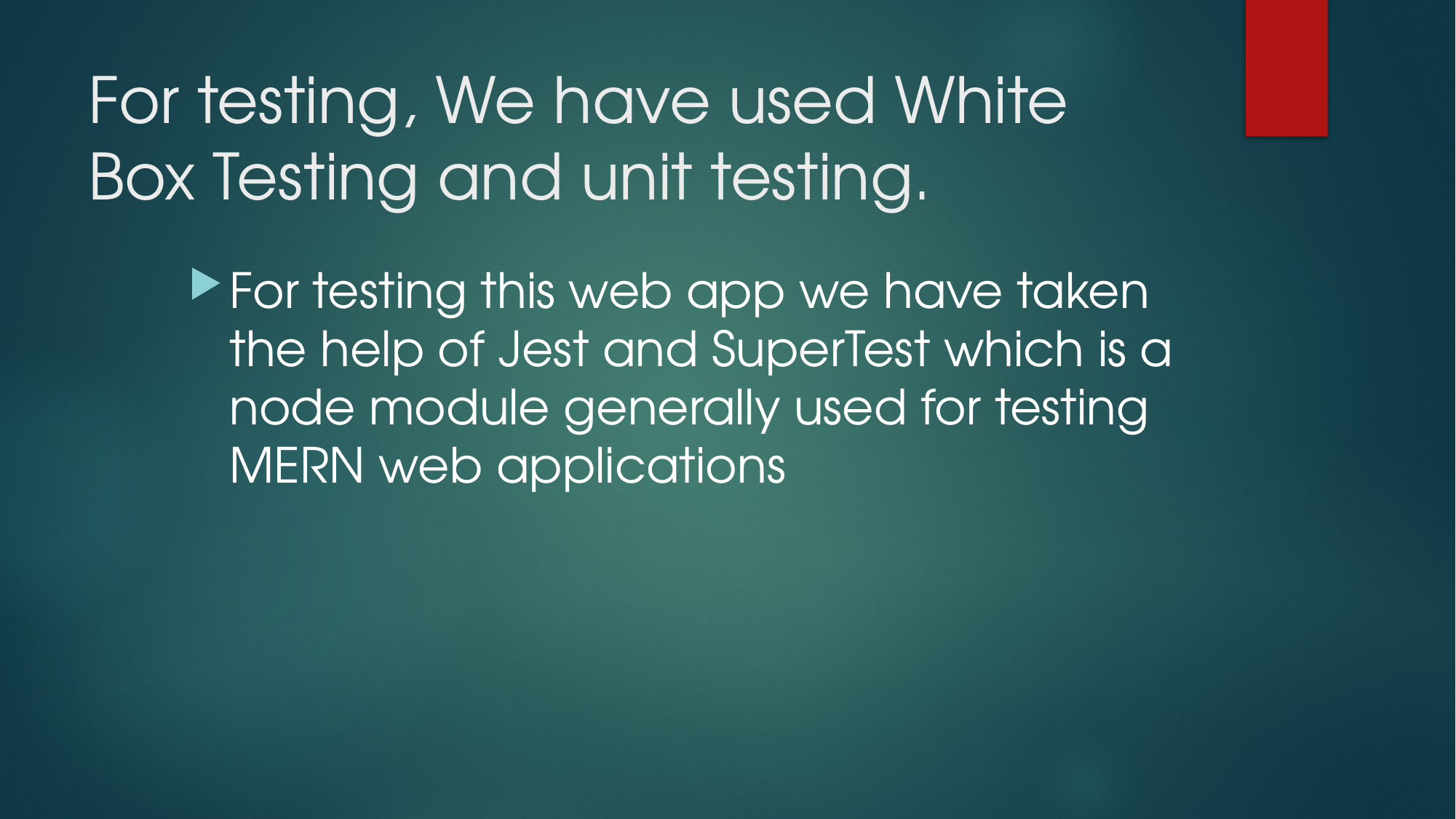

# For testing, We have used White Box Testing and unit testing.
For testing this web app we have taken the help of Jest and SuperTest which is a node module generally used for testing MERN web applications